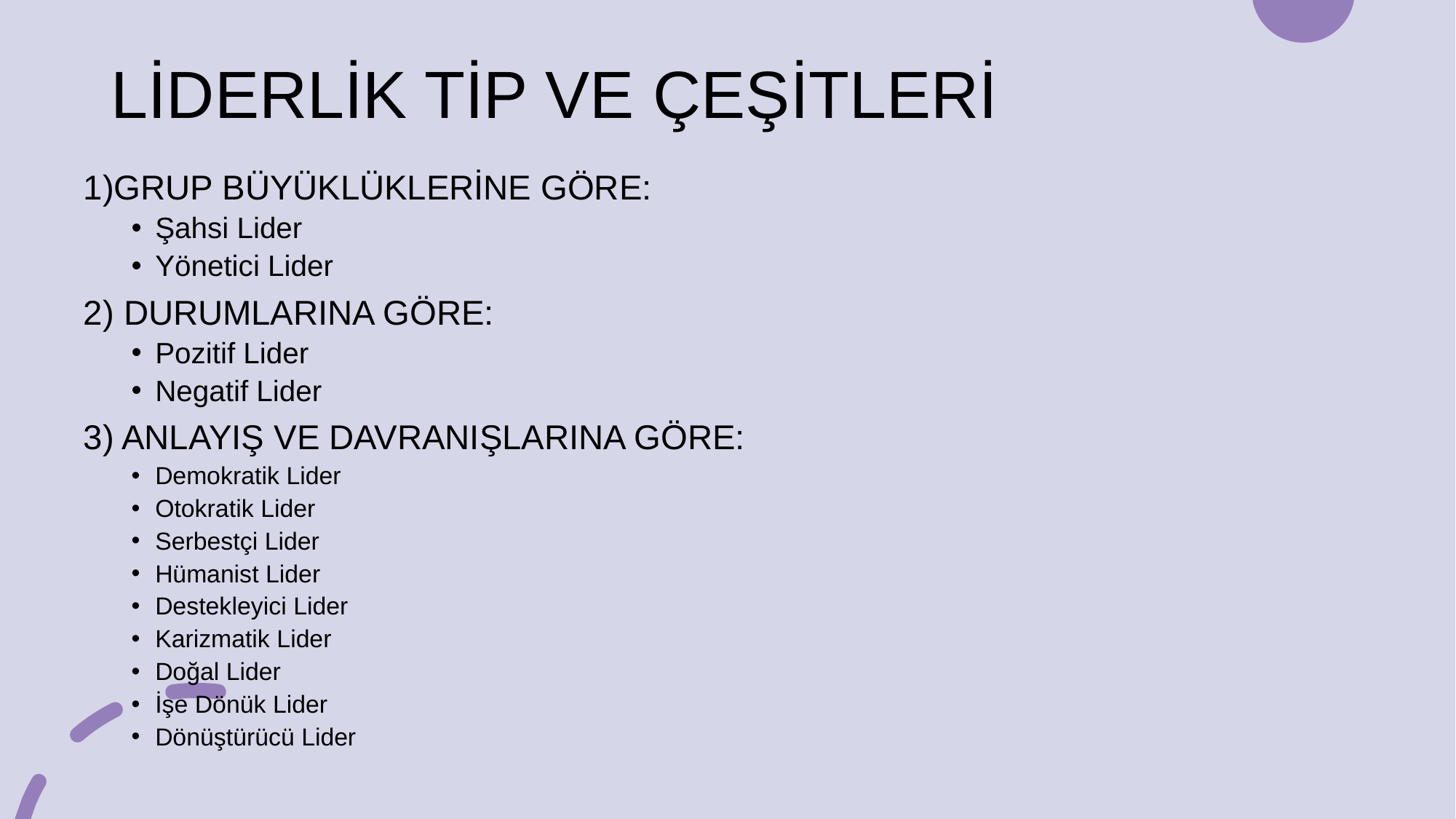

# LİDERLİK TİP VE ÇEŞİTLERİ
1)GRUP BÜYÜKLÜKLERİNE GÖRE:
Şahsi Lider
Yönetici Lider
2) DURUMLARINA GÖRE:
Pozitif Lider
Negatif Lider
3) ANLAYIŞ VE DAVRANIŞLARINA GÖRE:
Demokratik Lider
Otokratik Lider
Serbestçi Lider
Hümanist Lider
Destekleyici Lider
Karizmatik Lider
Doğal Lider
İşe Dönük Lider
Dönüştürücü Lider